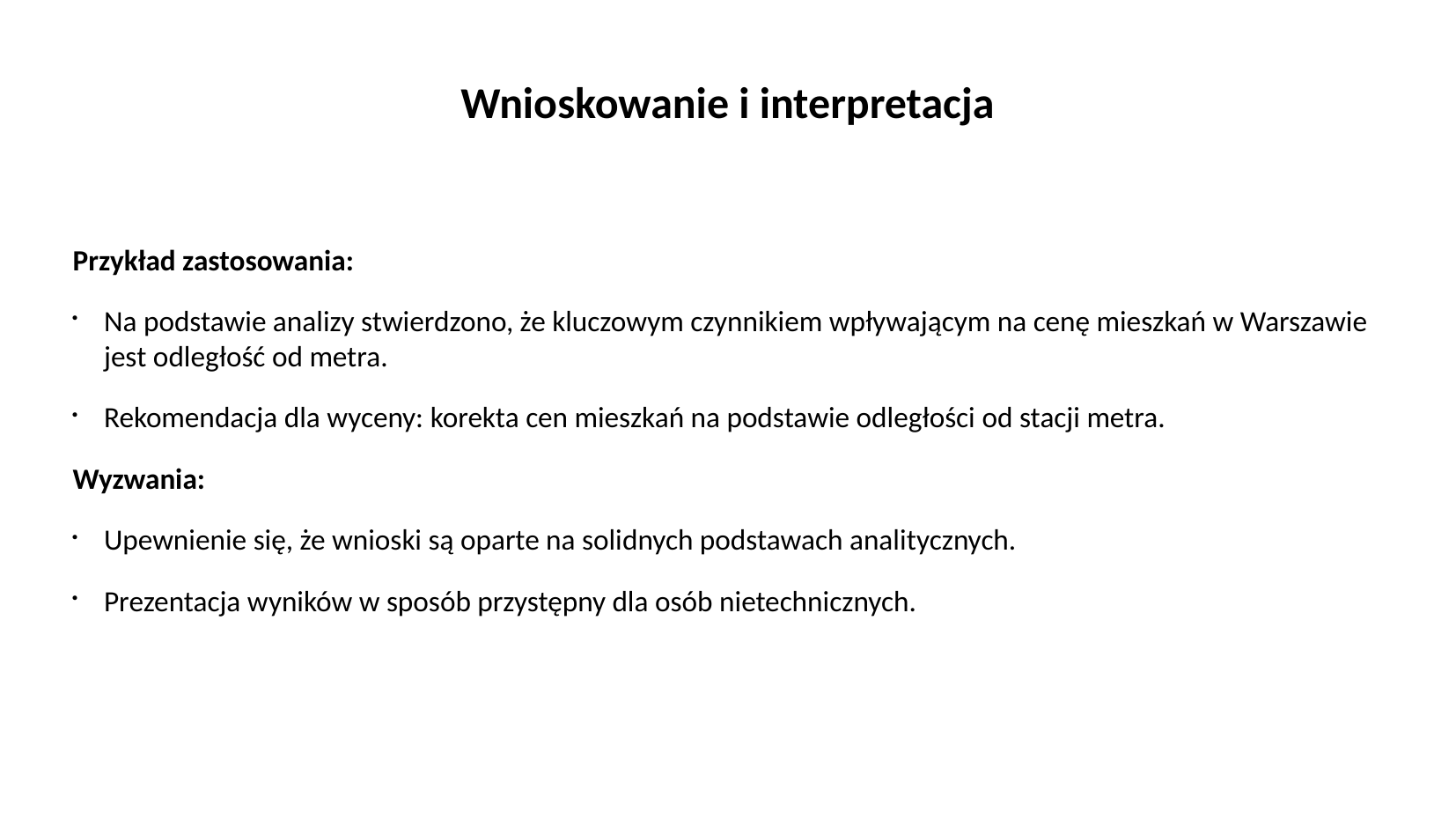

# Wnioskowanie i interpretacja
Przykład zastosowania:
Na podstawie analizy stwierdzono, że kluczowym czynnikiem wpływającym na cenę mieszkań w Warszawie jest odległość od metra.
Rekomendacja dla wyceny: korekta cen mieszkań na podstawie odległości od stacji metra.
Wyzwania:
Upewnienie się, że wnioski są oparte na solidnych podstawach analitycznych.
Prezentacja wyników w sposób przystępny dla osób nietechnicznych.